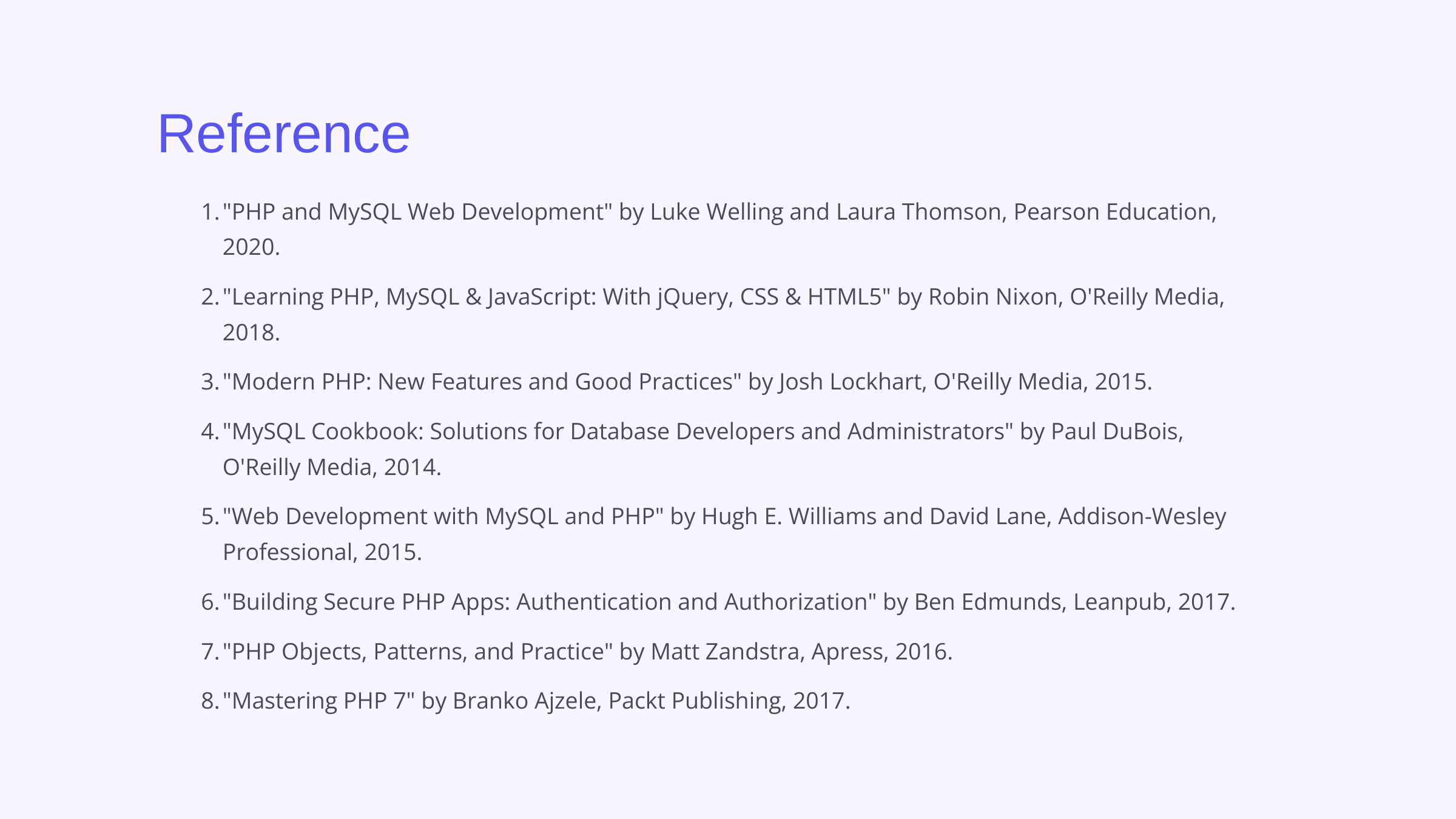

Reference
"PHP and MySQL Web Development" by Luke Welling and Laura Thomson, Pearson Education, 2020.
"Learning PHP, MySQL & JavaScript: With jQuery, CSS & HTML5" by Robin Nixon, O'Reilly Media, 2018.
"Modern PHP: New Features and Good Practices" by Josh Lockhart, O'Reilly Media, 2015.
"MySQL Cookbook: Solutions for Database Developers and Administrators" by Paul DuBois, O'Reilly Media, 2014.
"Web Development with MySQL and PHP" by Hugh E. Williams and David Lane, Addison-Wesley Professional, 2015.
"Building Secure PHP Apps: Authentication and Authorization" by Ben Edmunds, Leanpub, 2017.
"PHP Objects, Patterns, and Practice" by Matt Zandstra, Apress, 2016.
"Mastering PHP 7" by Branko Ajzele, Packt Publishing, 2017.